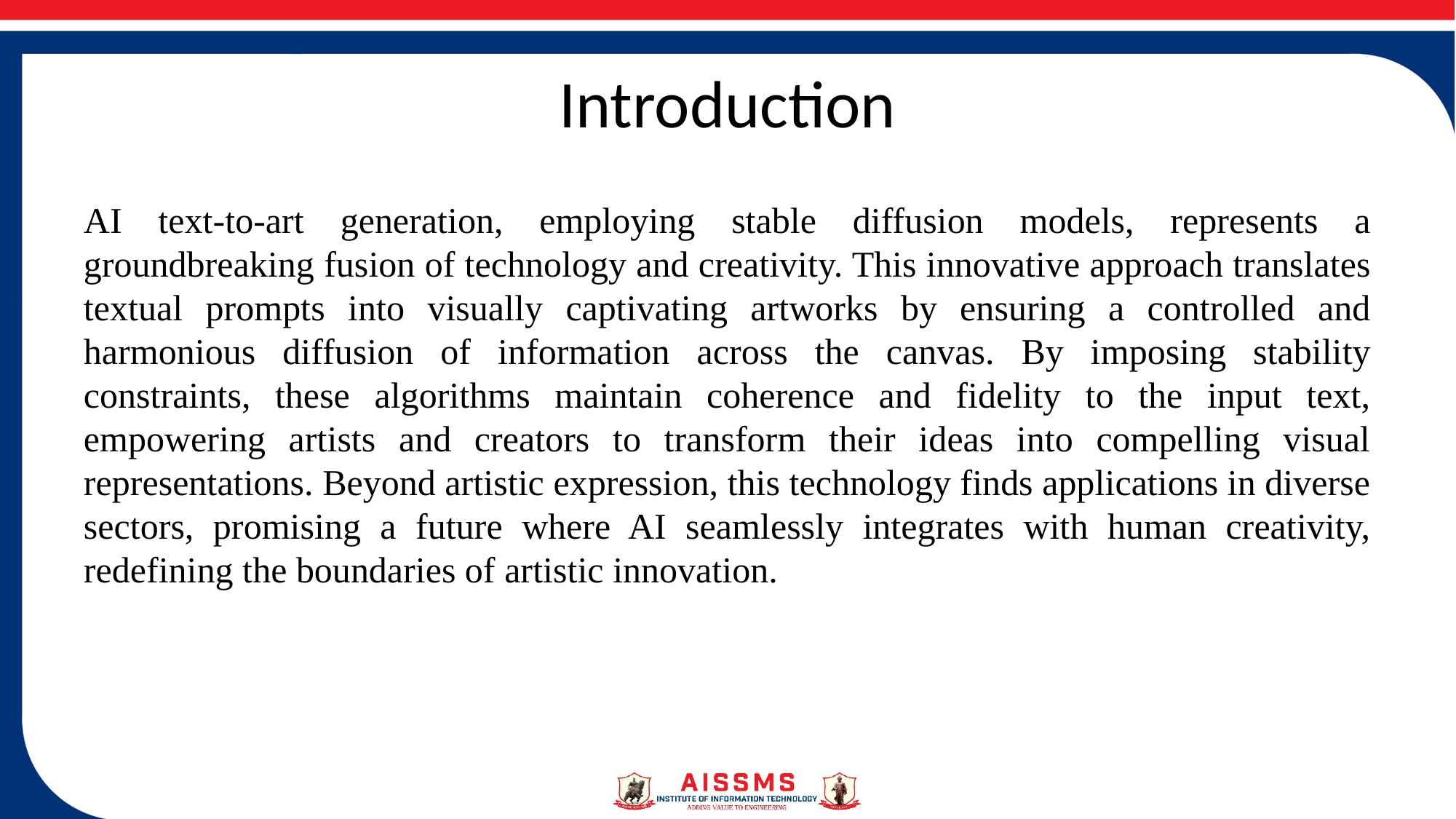

# Introduction
AI text-to-art generation, employing stable diffusion models, represents a groundbreaking fusion of technology and creativity. This innovative approach translates textual prompts into visually captivating artworks by ensuring a controlled and harmonious diffusion of information across the canvas. By imposing stability constraints, these algorithms maintain coherence and fidelity to the input text, empowering artists and creators to transform their ideas into compelling visual representations. Beyond artistic expression, this technology finds applications in diverse sectors, promising a future where AI seamlessly integrates with human creativity, redefining the boundaries of artistic innovation.
3